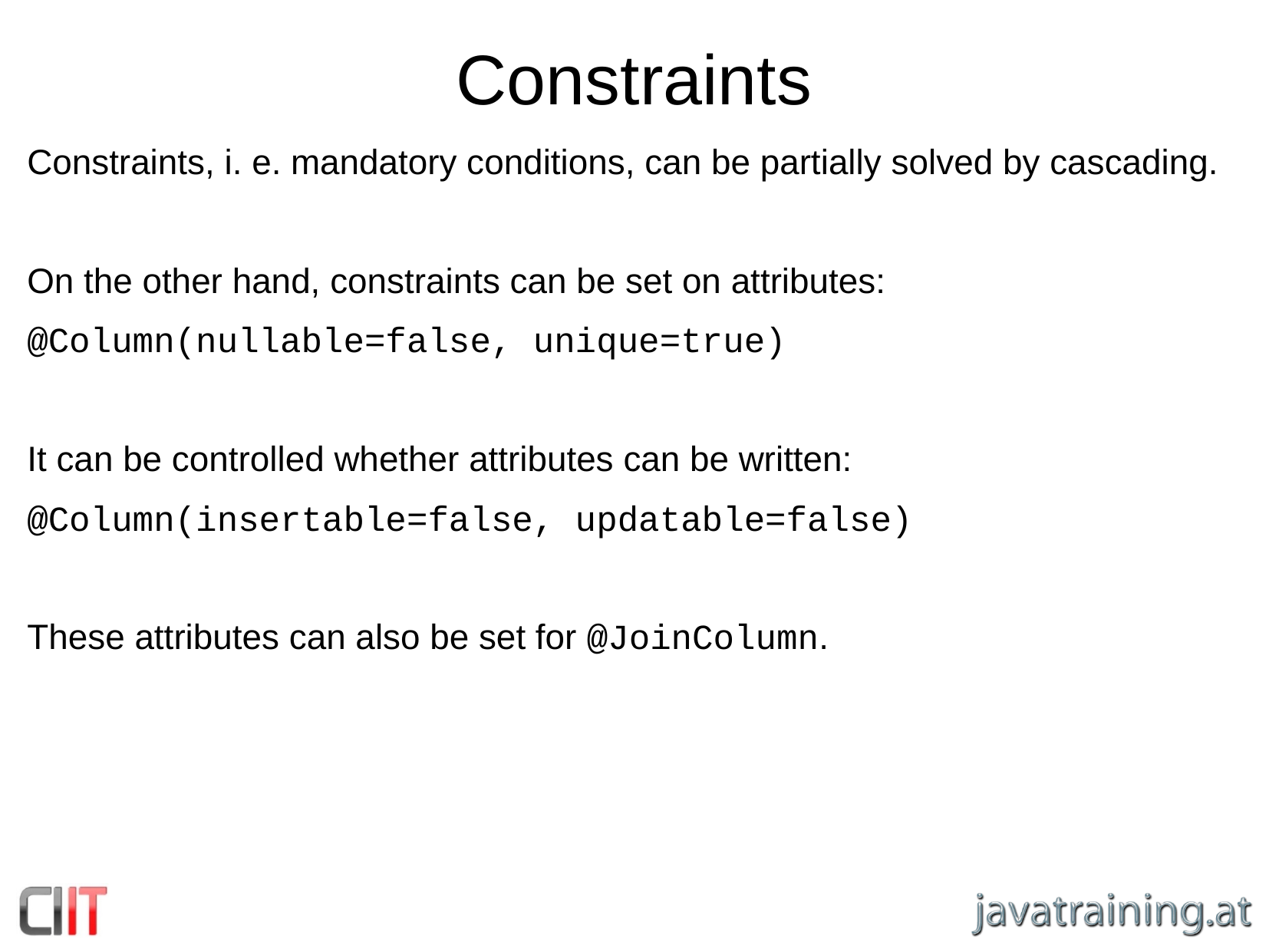

Constraints
Constraints, i. e. mandatory conditions, can be partially solved by cascading.

On the other hand, constraints can be set on attributes:
@Column(nullable=false, unique=true)

It can be controlled whether attributes can be written:
@Column(insertable=false, updatable=false)

These attributes can also be set for @JoinColumn.